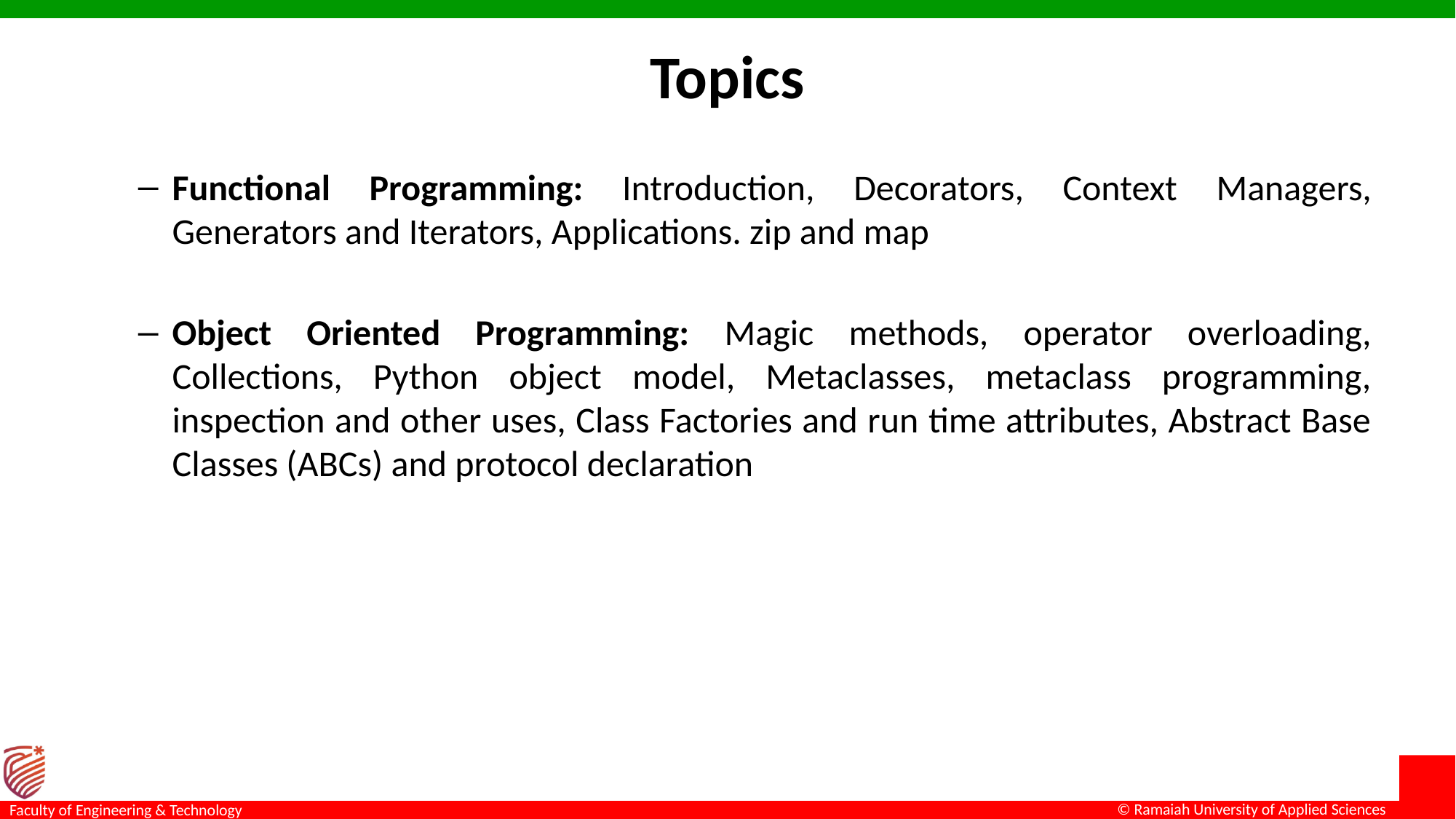

# Topics

Functional Programming: Introduction, Decorators, Context Managers, Generators and Iterators, Applications. zip and map

Object Oriented Programming: Magic methods, operator overloading, Collections, Python object model, Metaclasses, metaclass programming, inspection and other uses, Class Factories and run time attributes, Abstract Base Classes (ABCs) and protocol declaration